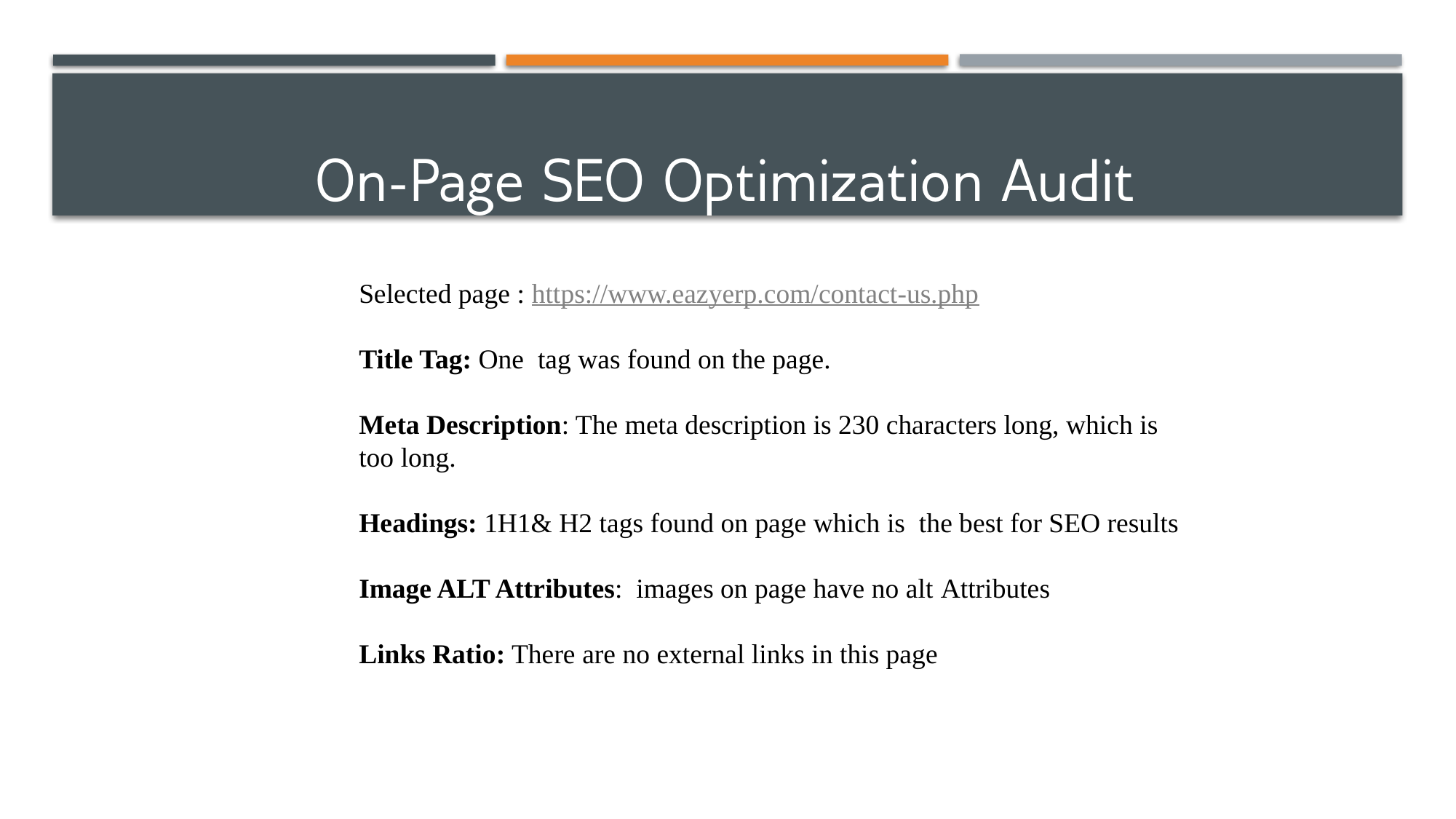

On-Page SEO Optimization Audit

Selected page : https://www.eazyerp.com/contact-us.php

Title Tag: One  tag was found on the page.

Meta Description: The meta description is 230 characters long, which is too long.

Headings: 1H1& H2 tags found on page which is  the best for SEO results

Image ALT Attributes:  images on page have no alt Attributes

Links Ratio: There are no external links in this page